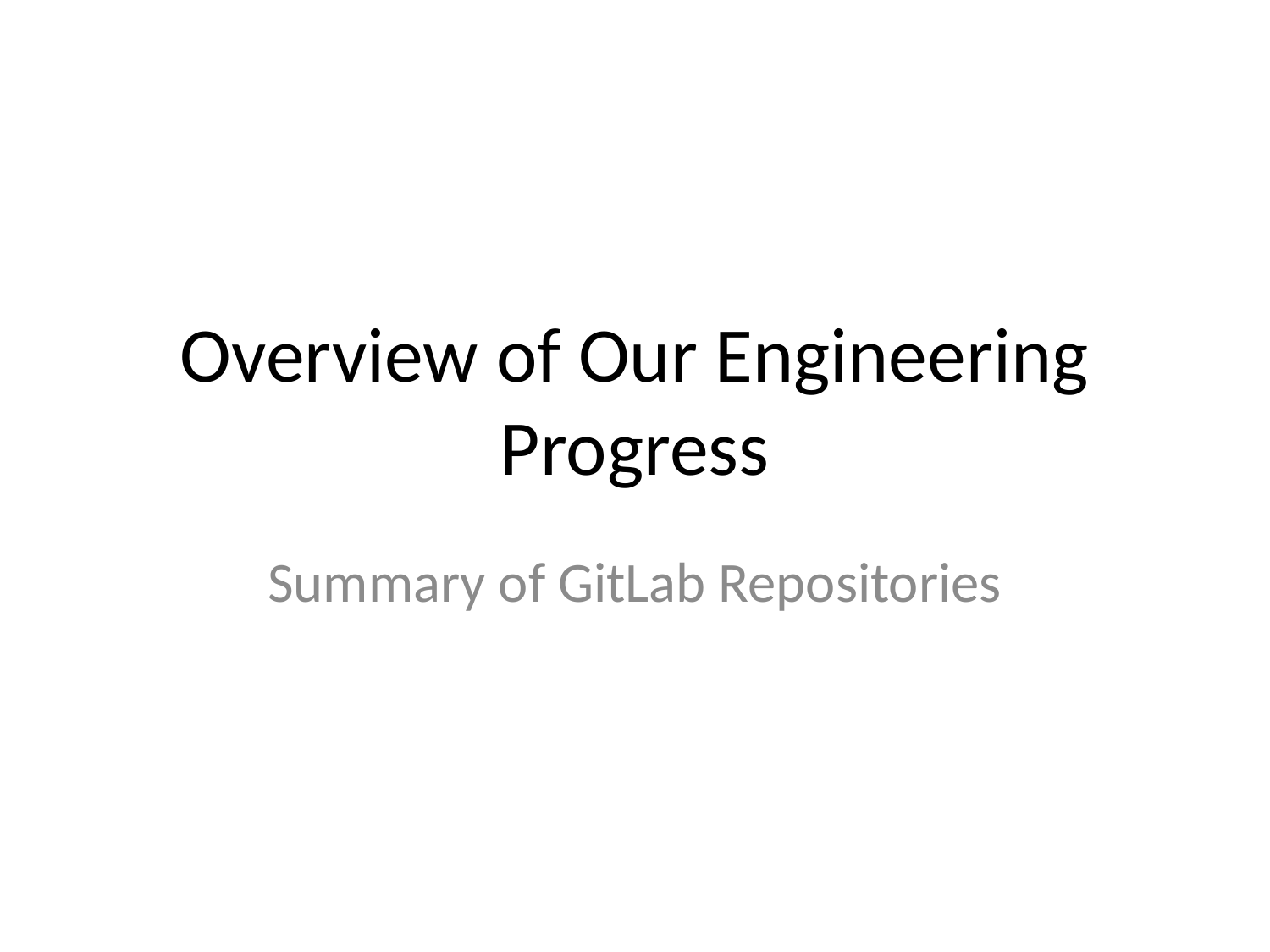

# Overview of Our Engineering Progress
Summary of GitLab Repositories